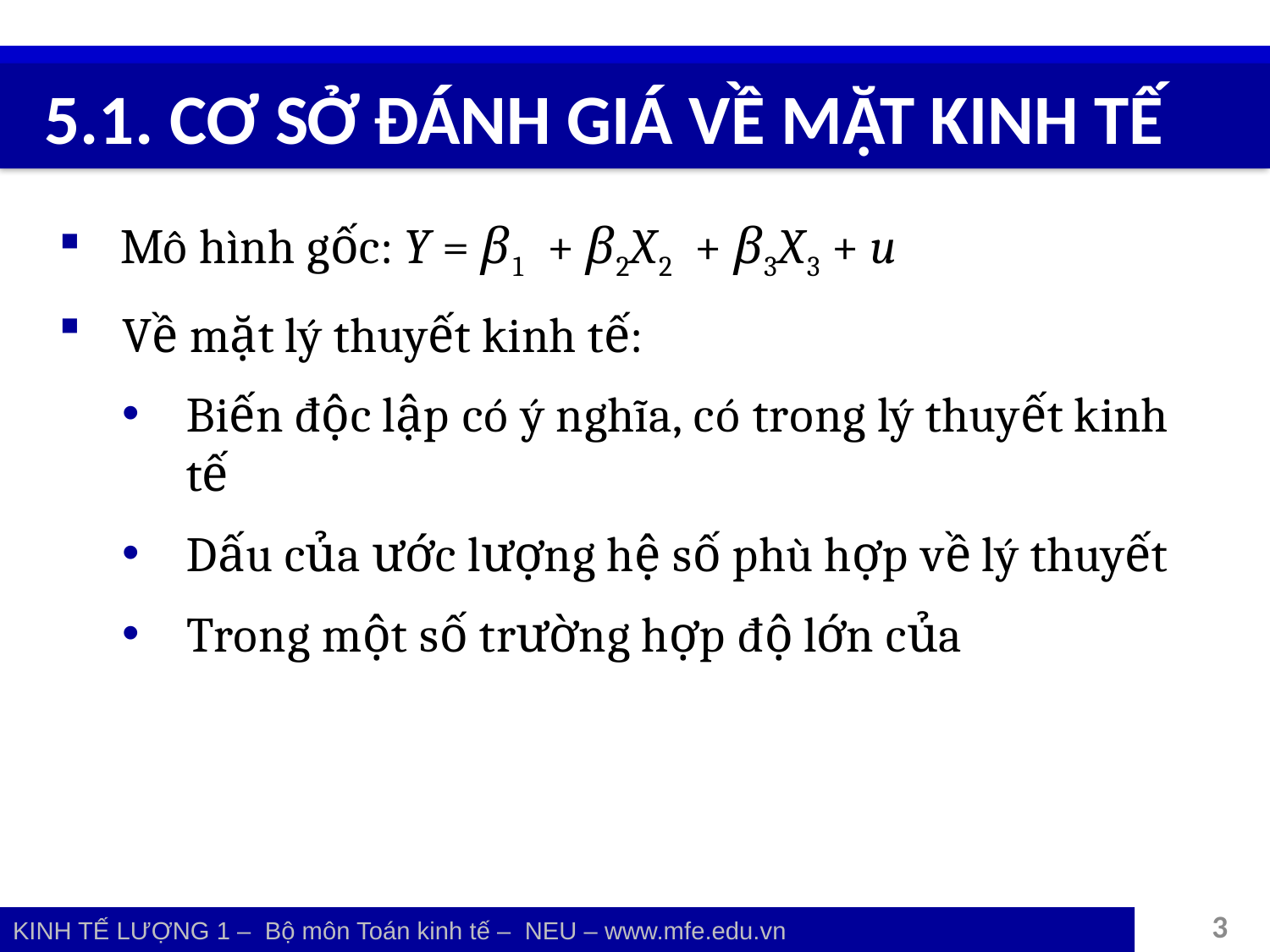

# 5.1. CƠ SỞ ĐÁNH GIÁ VỀ MẶT KINH TẾ
Mô hình gốc: Y = β1  + β2X2  + β3X3 + u
Về mặt lý thuyết kinh tế:
Biến độc lập có ý nghĩa, có trong lý thuyết kinh tế
Dấu của ước lượng hệ số phù hợp về lý thuyết
Trong một số trường hợp độ lớn của

3
KINH TẾ LƯỢNG 1 –  Bộ môn Toán kinh tế –  NEU – www.mfe.edu.vn